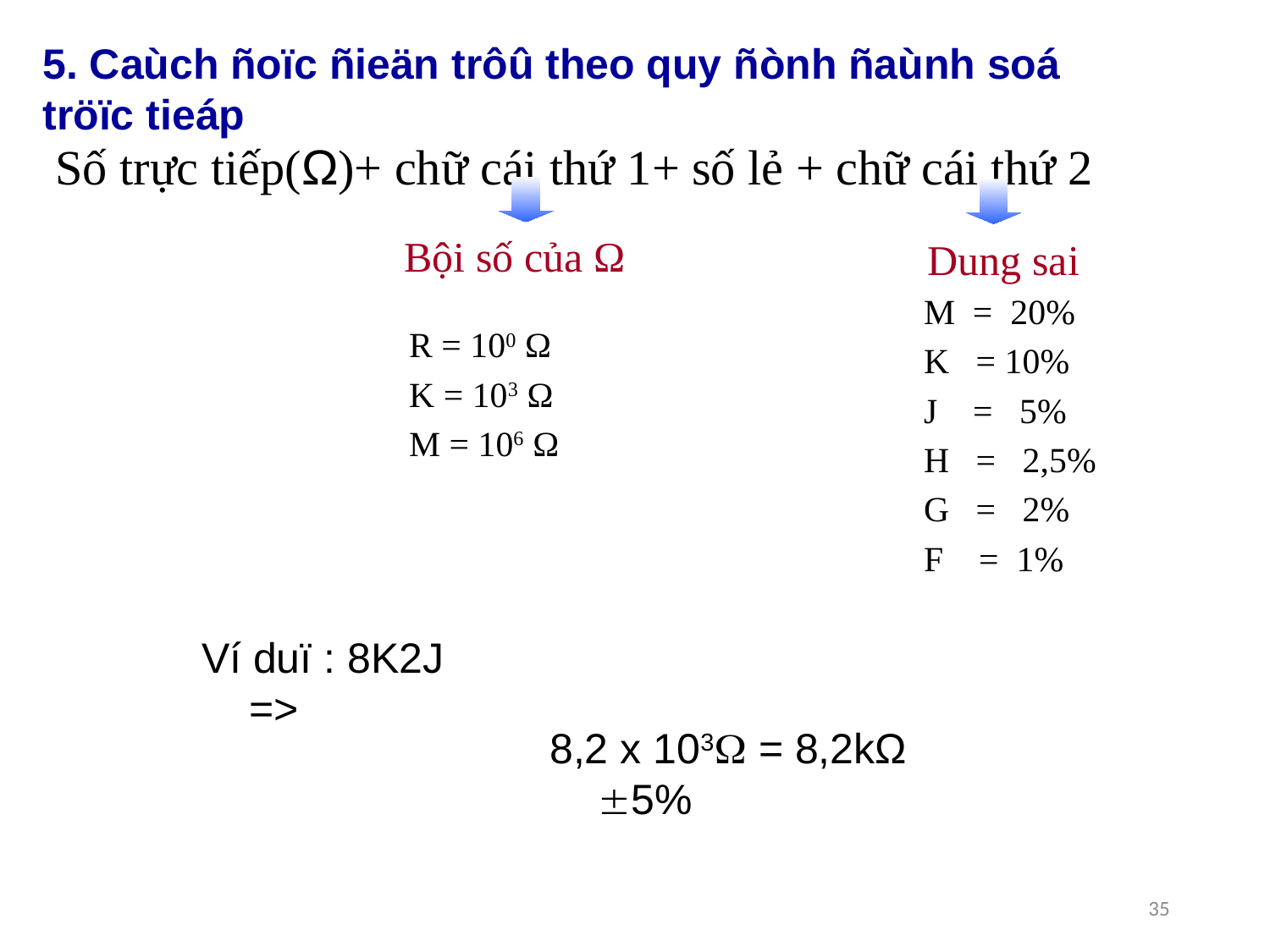

5. Caùch ñoïc ñieän trôû theo quy ñònh ñaùnh soá tröïc tieáp
  Số trực tiếp(Ω)+ chữ cái thứ 1+ số lẻ + chữ cái thứ 2

Bội số của Ω
Dung sai
M  =  20%
K   = 10%
J    =   5%
H   =   2,5%
G   =   2%
F    =  1%
R = 100 Ω
K = 103 Ω
M = 106 Ω
Ví duï : 8K2J   =>
8,2 x 103Ω = 8,2kΩ  ±5%
35